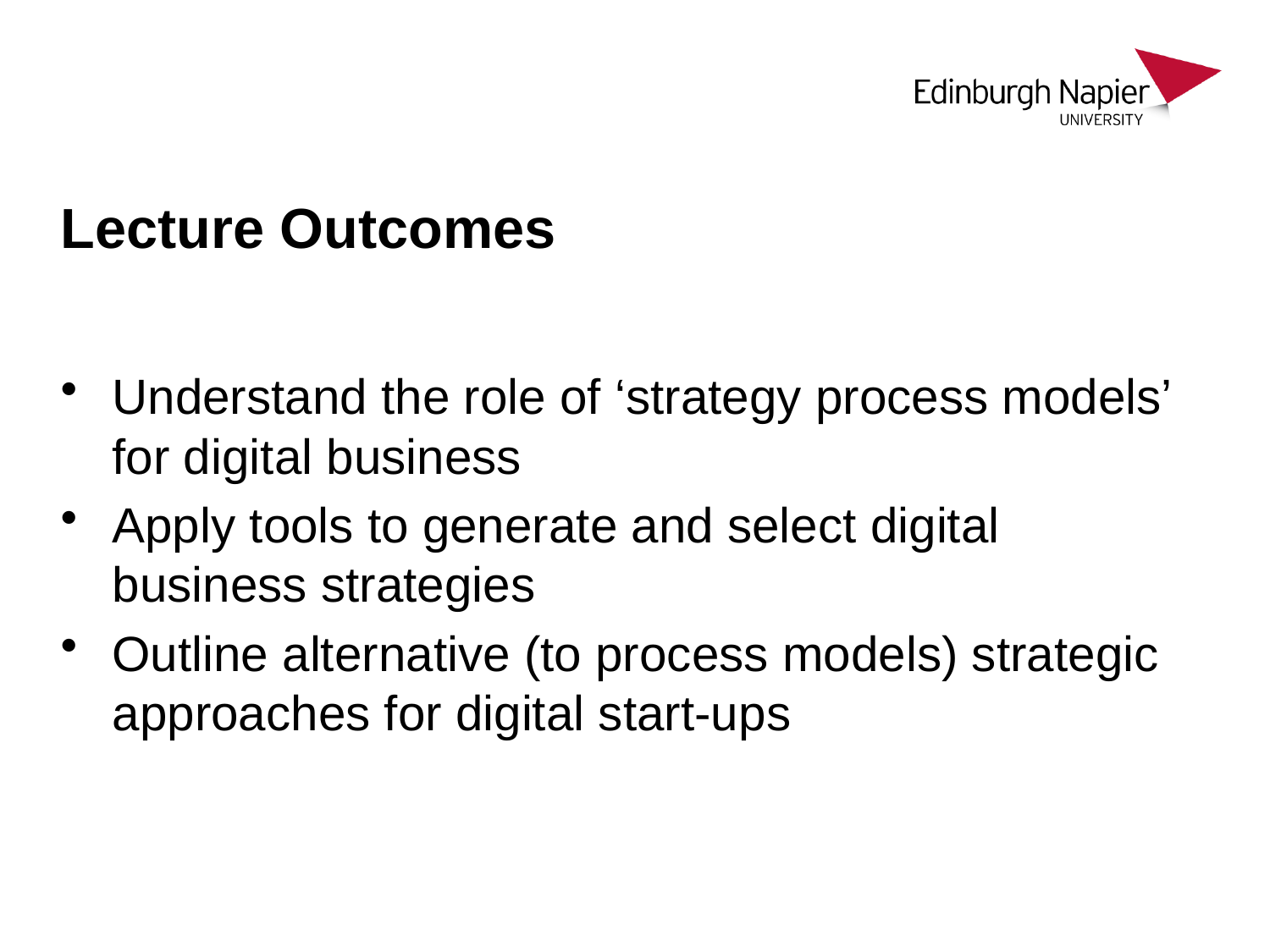

# Lecture Outcomes

Understand the role of ‘strategy process models’ for digital business
Apply tools to generate and select digital business strategies
Outline alternative (to process models) strategic approaches for digital start-ups